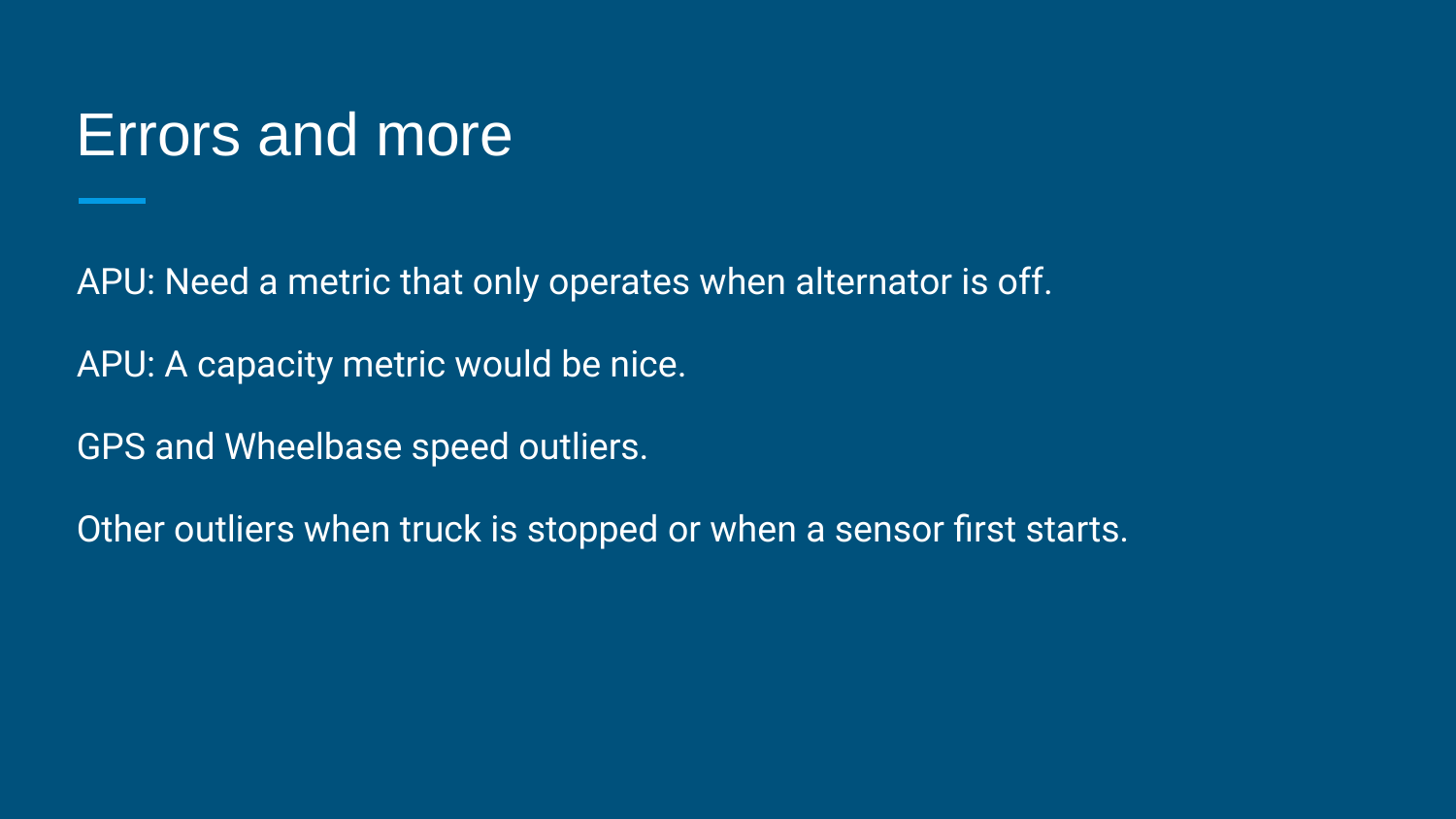

# Errors and more
APU: Need a metric that only operates when alternator is off.
APU: A capacity metric would be nice.
GPS and Wheelbase speed outliers.
Other outliers when truck is stopped or when a sensor first starts.